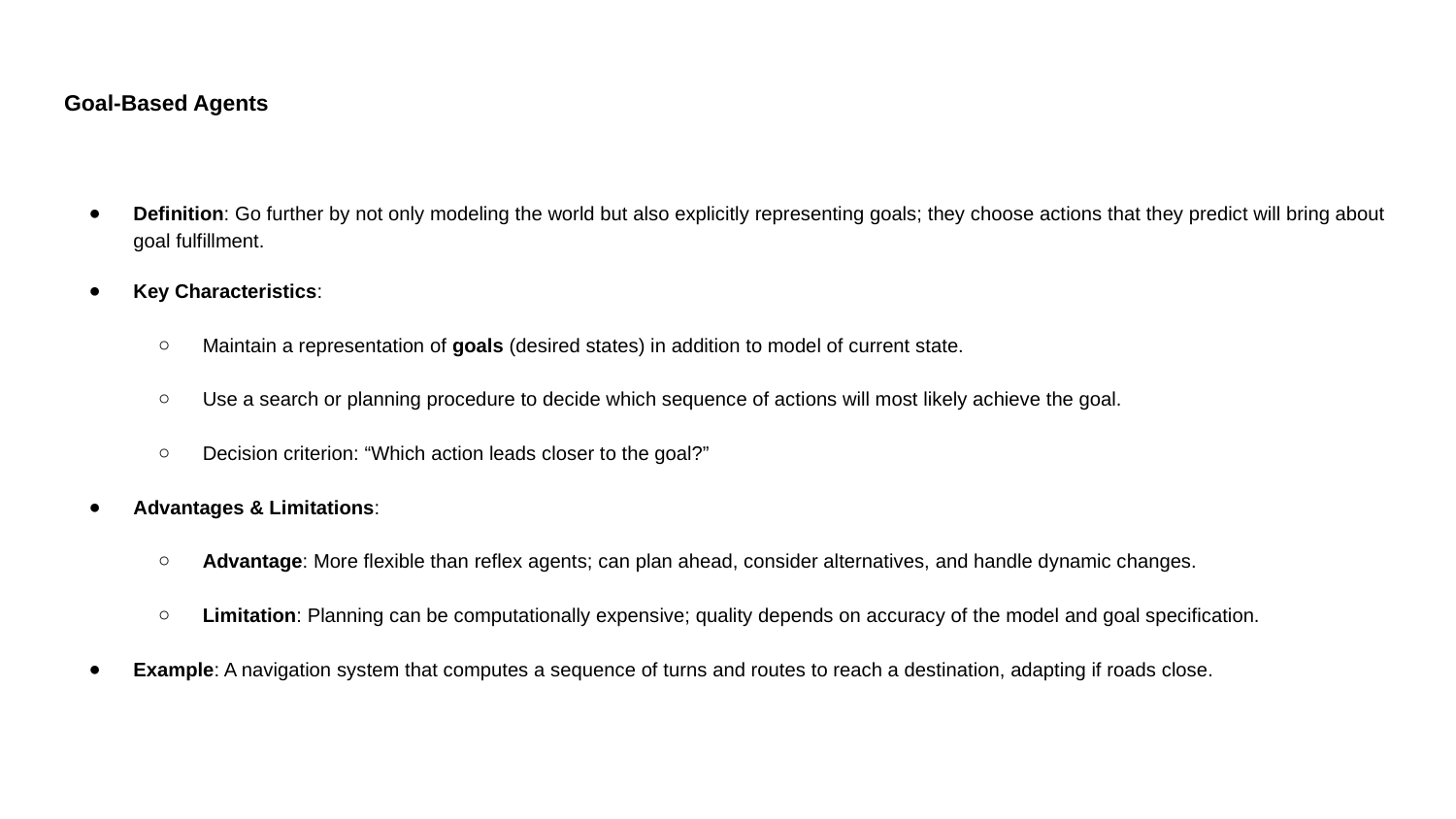

# Goal-Based Agents
Definition: Go further by not only modeling the world but also explicitly representing goals; they choose actions that they predict will bring about goal fulfillment.
Key Characteristics:
Maintain a representation of goals (desired states) in addition to model of current state.
Use a search or planning procedure to decide which sequence of actions will most likely achieve the goal.
Decision criterion: “Which action leads closer to the goal?”
Advantages & Limitations:
Advantage: More flexible than reflex agents; can plan ahead, consider alternatives, and handle dynamic changes.
Limitation: Planning can be computationally expensive; quality depends on accuracy of the model and goal specification.
Example: A navigation system that computes a sequence of turns and routes to reach a destination, adapting if roads close.